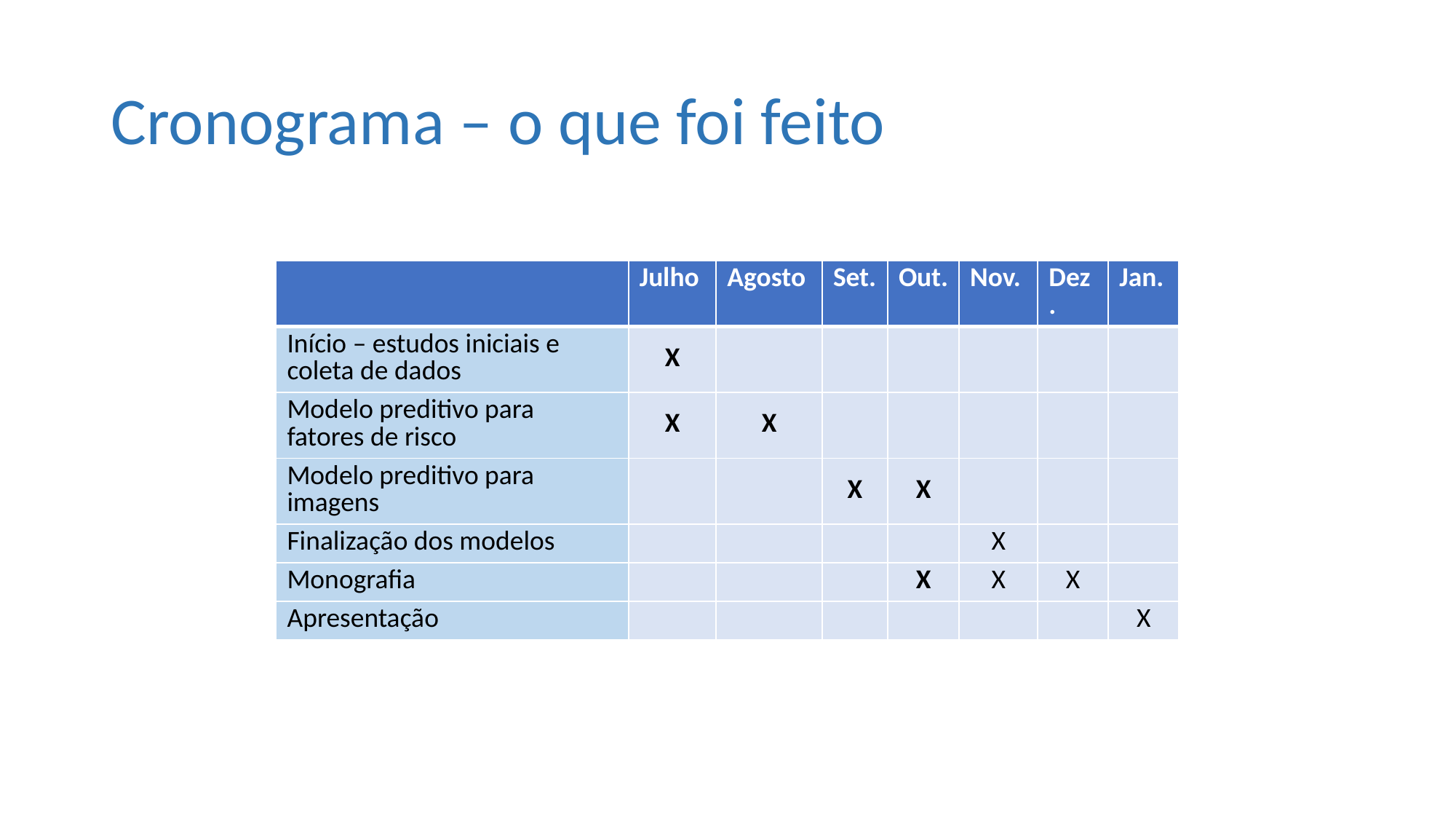

# Cronograma – o que foi feito
|  | Julho | Agosto | Set. | Out. | Nov. | Dez. | Jan. |
| --- | --- | --- | --- | --- | --- | --- | --- |
| Início – estudos iniciais e coleta de dados | X |  |  |  |  |  |  |
| Modelo preditivo para fatores de risco | X | X |  |  |  |  |  |
| Modelo preditivo para imagens |  |  | X | X |  |  |  |
| Finalização dos modelos |  |  |  |  | X |  |  |
| Monografia |  |  |  | X | X | X |  |
| Apresentação |  |  |  |  |  |  | X |